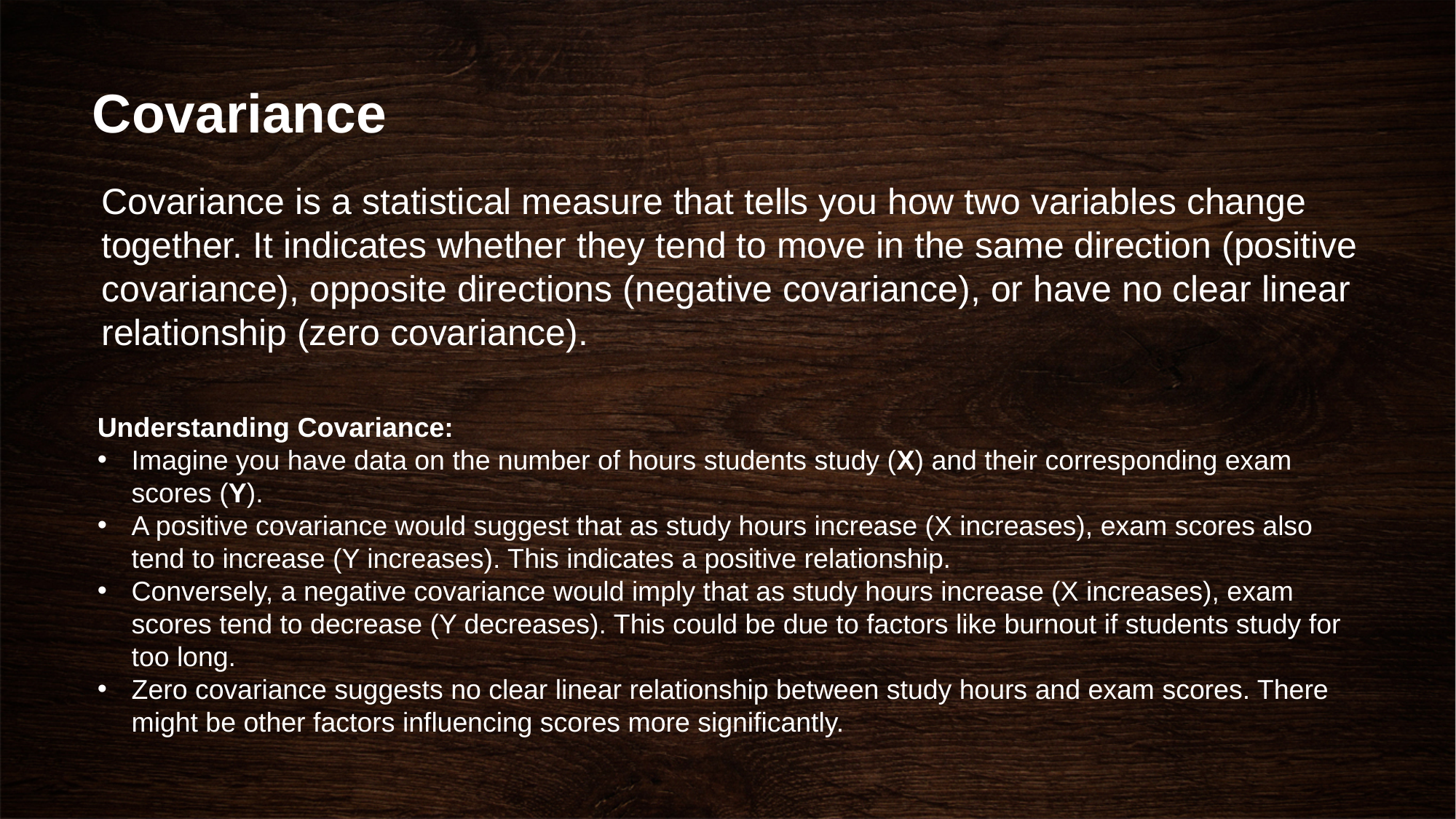

Covariance
Covariance is a statistical measure that tells you how two variables change together. It indicates whether they tend to move in the same direction (positive covariance), opposite directions (negative covariance), or have no clear linear relationship (zero covariance).
Understanding Covariance:
Imagine you have data on the number of hours students study (X) and their corresponding exam scores (Y).
A positive covariance would suggest that as study hours increase (X increases), exam scores also tend to increase (Y increases). This indicates a positive relationship.
Conversely, a negative covariance would imply that as study hours increase (X increases), exam scores tend to decrease (Y decreases). This could be due to factors like burnout if students study for too long.
Zero covariance suggests no clear linear relationship between study hours and exam scores. There might be other factors influencing scores more significantly.